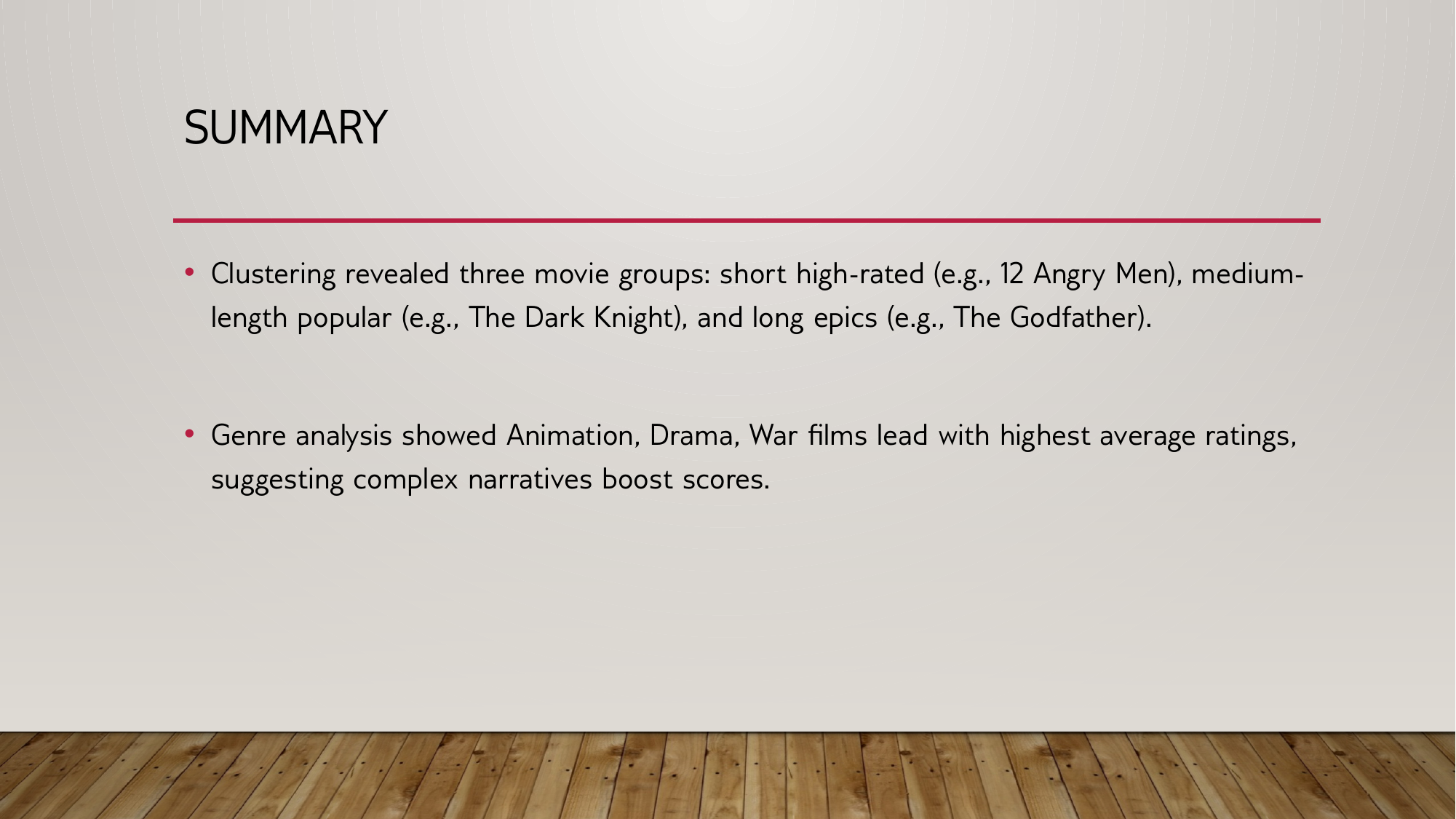

# SUMMARY
Clustering revealed three movie groups: short high-rated (e.g., 12 Angry Men), medium-length popular (e.g., The Dark Knight), and long epics (e.g., The Godfather).

Genre analysis showed Animation, Drama, War films lead with highest average ratings, suggesting complex narratives boost scores.